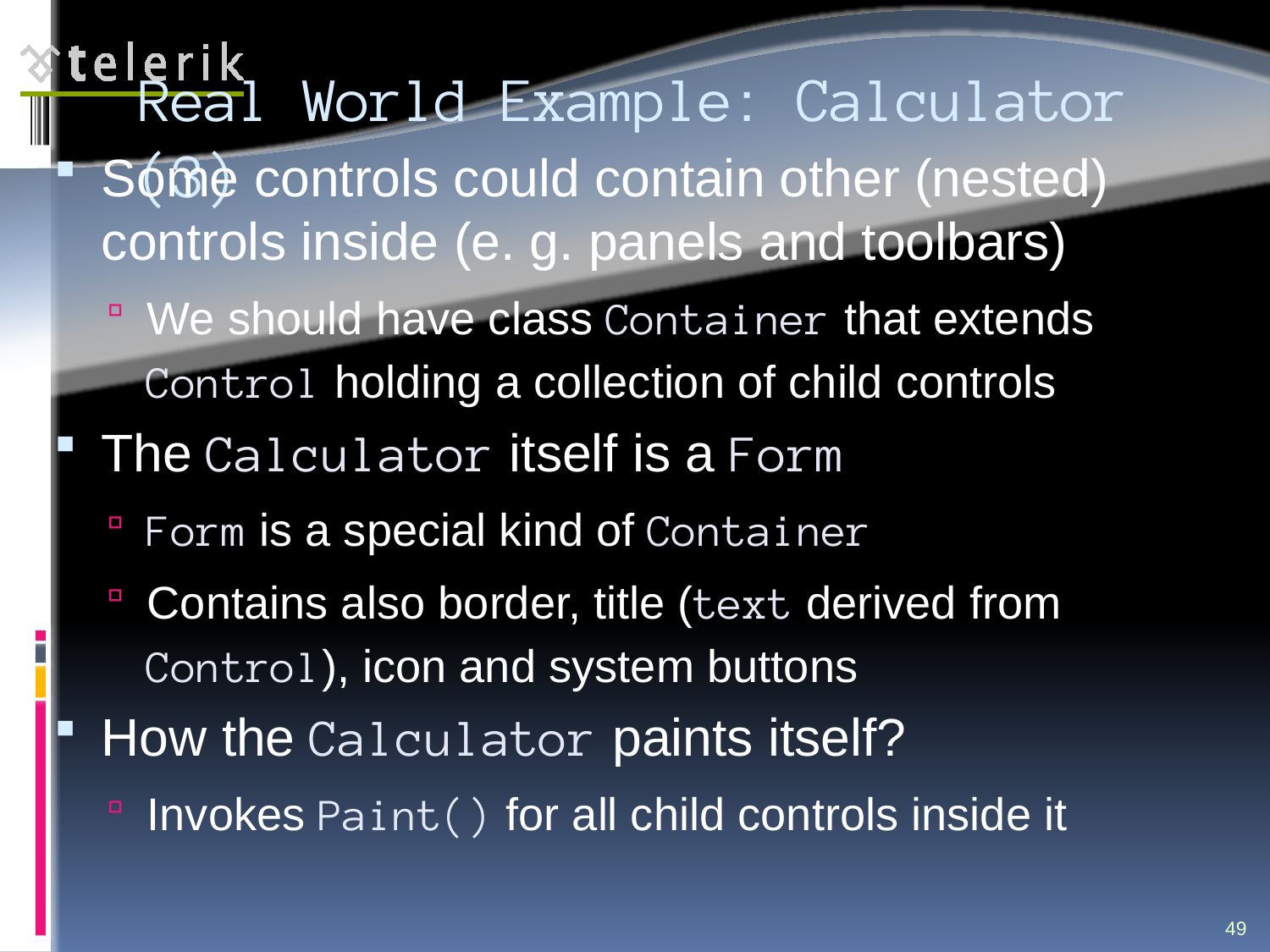

# Real World Example: Calculator (3)
Some controls could contain other (nested) controls inside (e. g. panels and toolbars)
We should have class Container that extends Control holding a collection of child controls
The Calculator itself is a Form
Form is a special kind of Container
Contains also border, title (text derived from Control), icon and system buttons
How the Calculator paints itself?
Invokes Paint() for all child controls inside it
49